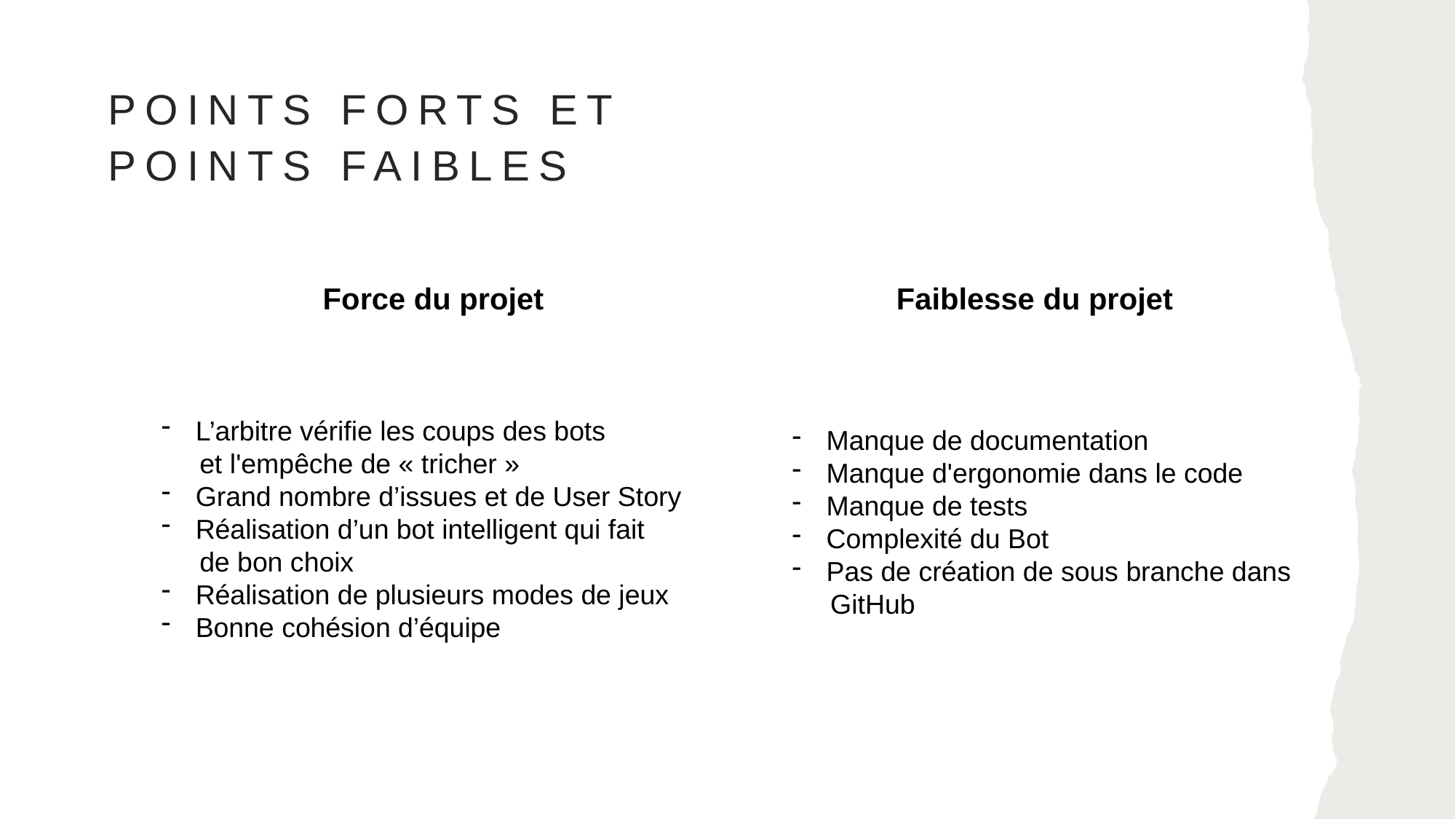

# Points forts et points faibles
Force du projet
Faiblesse du projet
L’arbitre vérifie les coups des bots
     et l'empêche de « tricher »
Grand nombre d’issues et de User Story
Réalisation d’un bot intelligent qui fait
     de bon choix
Réalisation de plusieurs modes de jeux
Bonne cohésion d’équipe

Manque de documentation
Manque d'ergonomie dans le code
Manque de tests
Complexité du Bot
Pas de création de sous branche dans
     GitHub